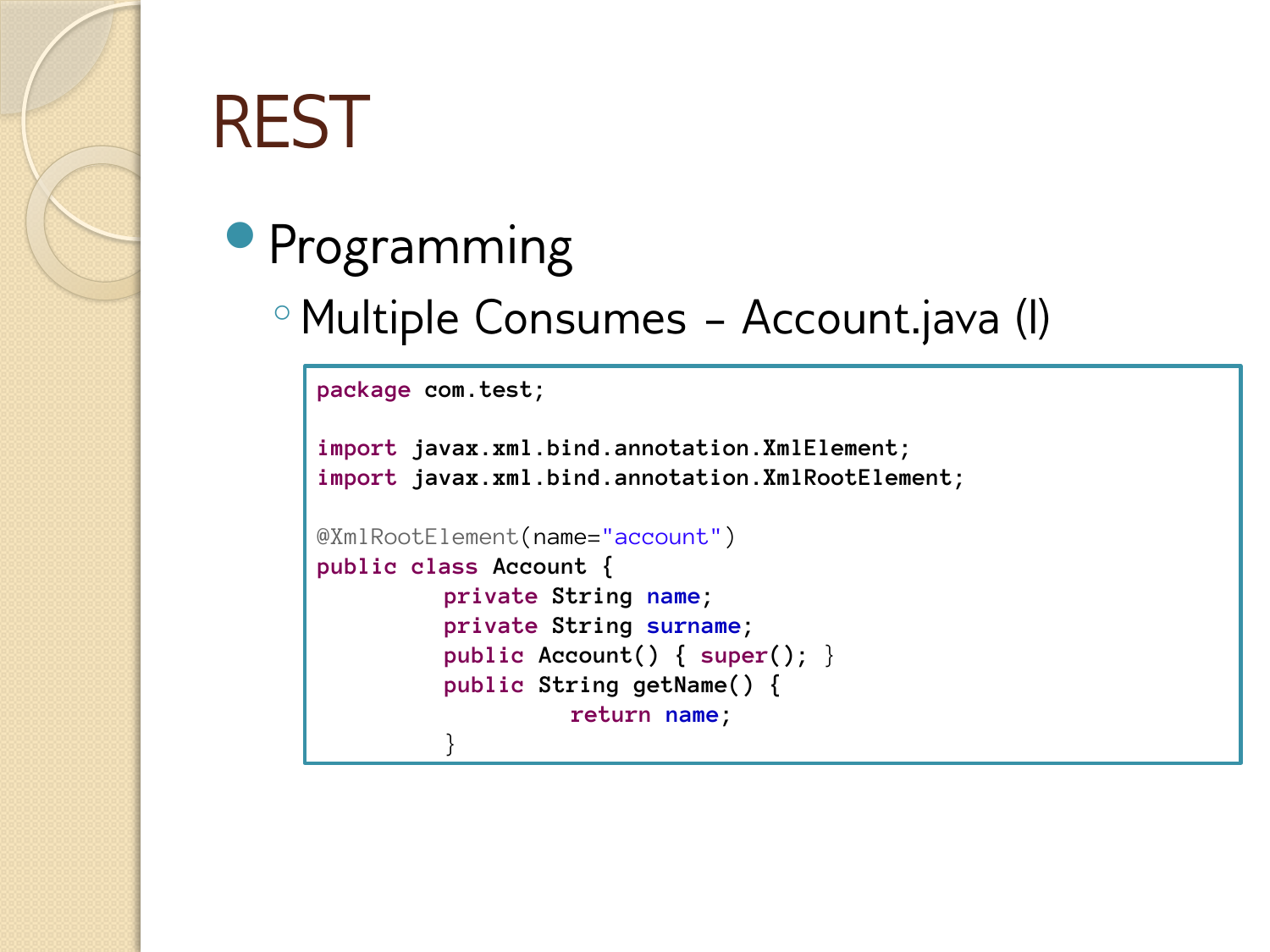

# REST
Programming
Multiple Consumes – Account.java (I)

package com.test;

import javax.xml.bind.annotation.XmlElement;
import javax.xml.bind.annotation.XmlRootElement;

@XmlRootElement(name="account")
public class Account {
	private String name;
	private String surname;
	public Account() { super(); }
	public String getName() {
		return name;
	}